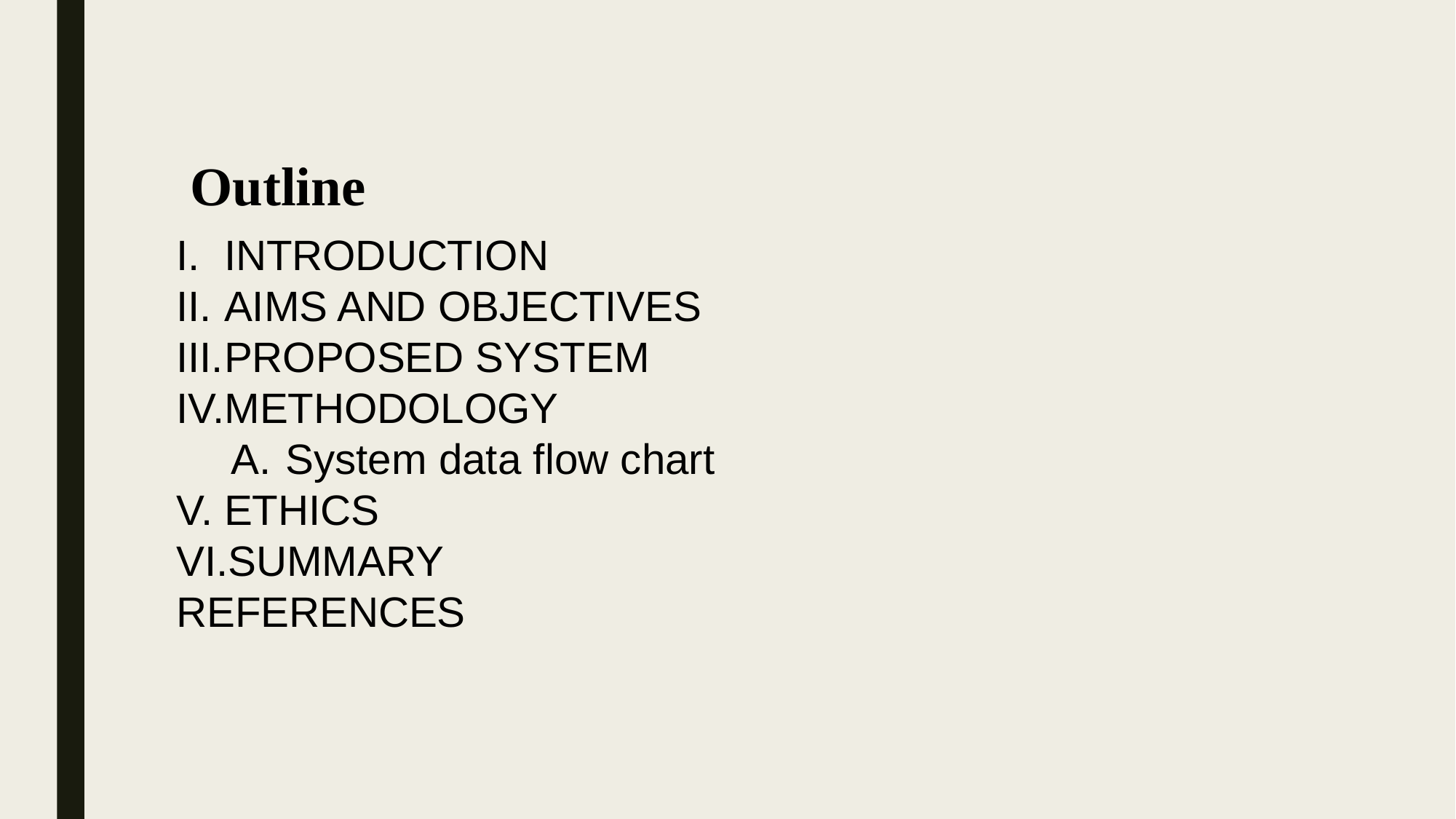

Outline
INTRODUCTION
AIMS AND OBJECTIVES
PROPOSED SYSTEM
METHODOLOGY
System data flow chart
ETHICS
SUMMARY
REFERENCES